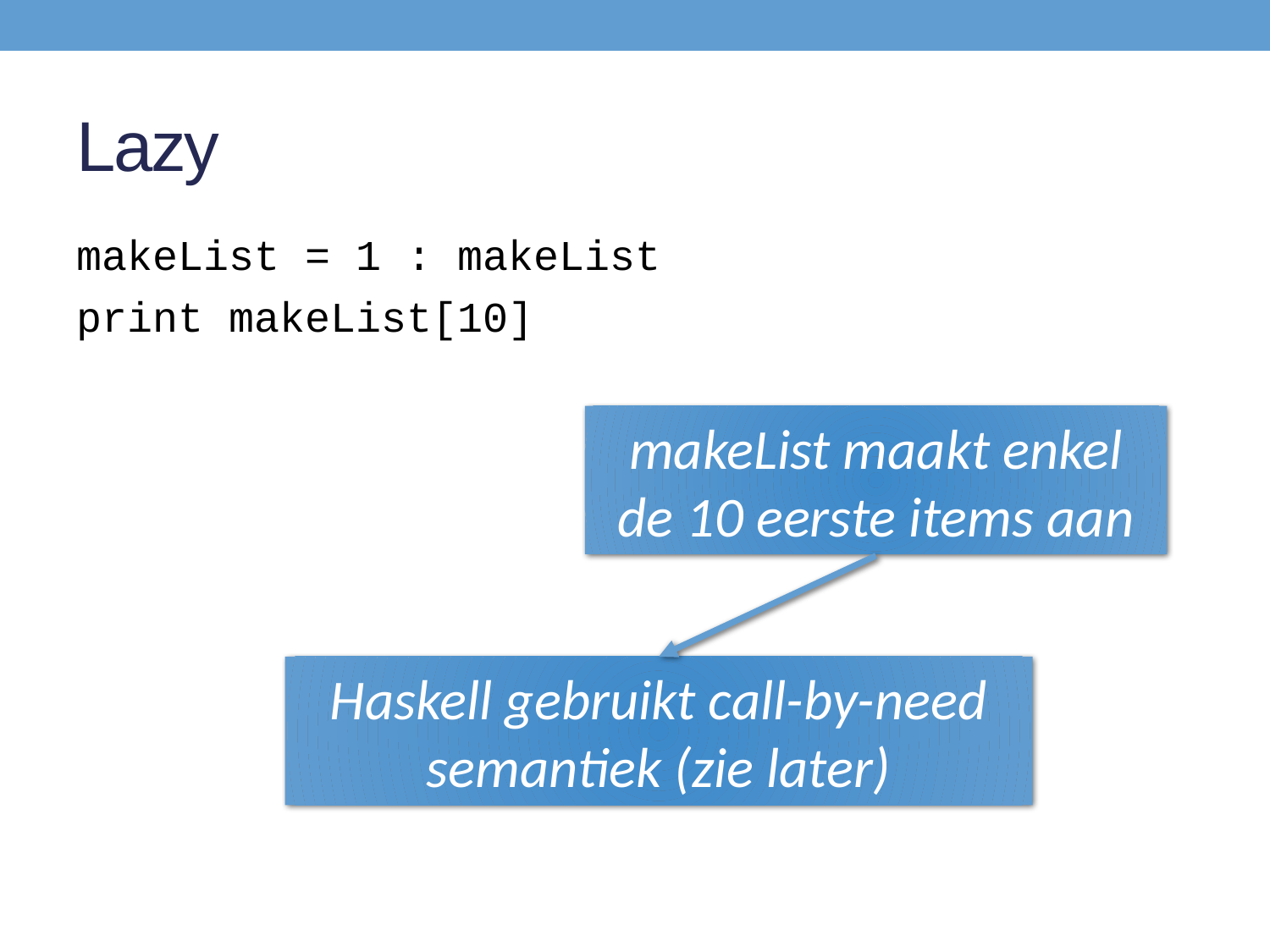

# Lazy
makeList = 1 : makeList
print makeList[10]
makeList maakt enkel de 10 eerste items aan
Haskell gebruikt call-by-need semantiek (zie later)